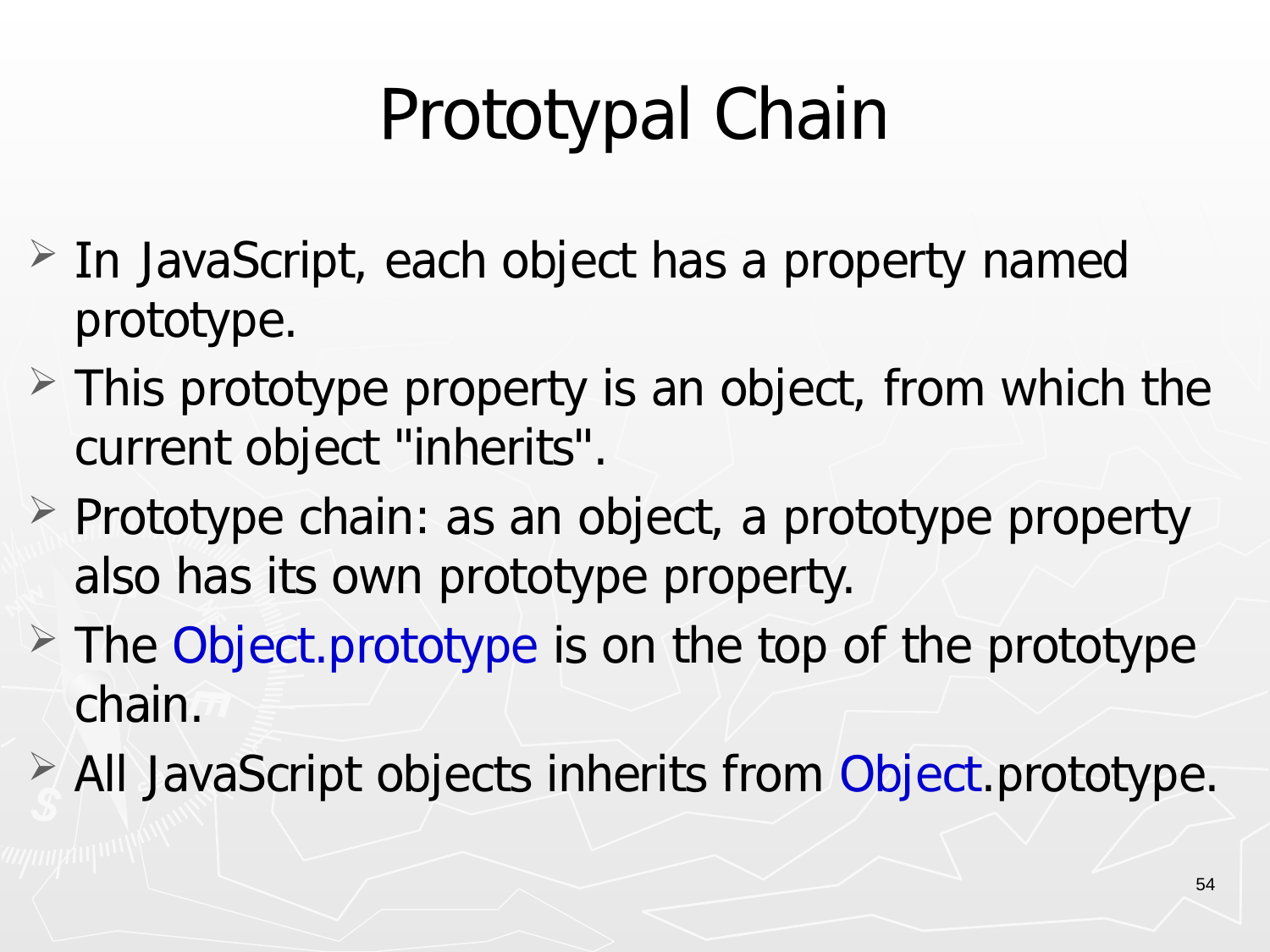

# Prototypal Chain
In JavaScript, each object has a property named prototype.
This prototype property is an object, from which the current object "inherits".
Prototype chain: as an object, a prototype property also has its own prototype property.
The Object.prototype is on the top of the prototype chain.
All JavaScript objects inherits from Object.prototype.
54